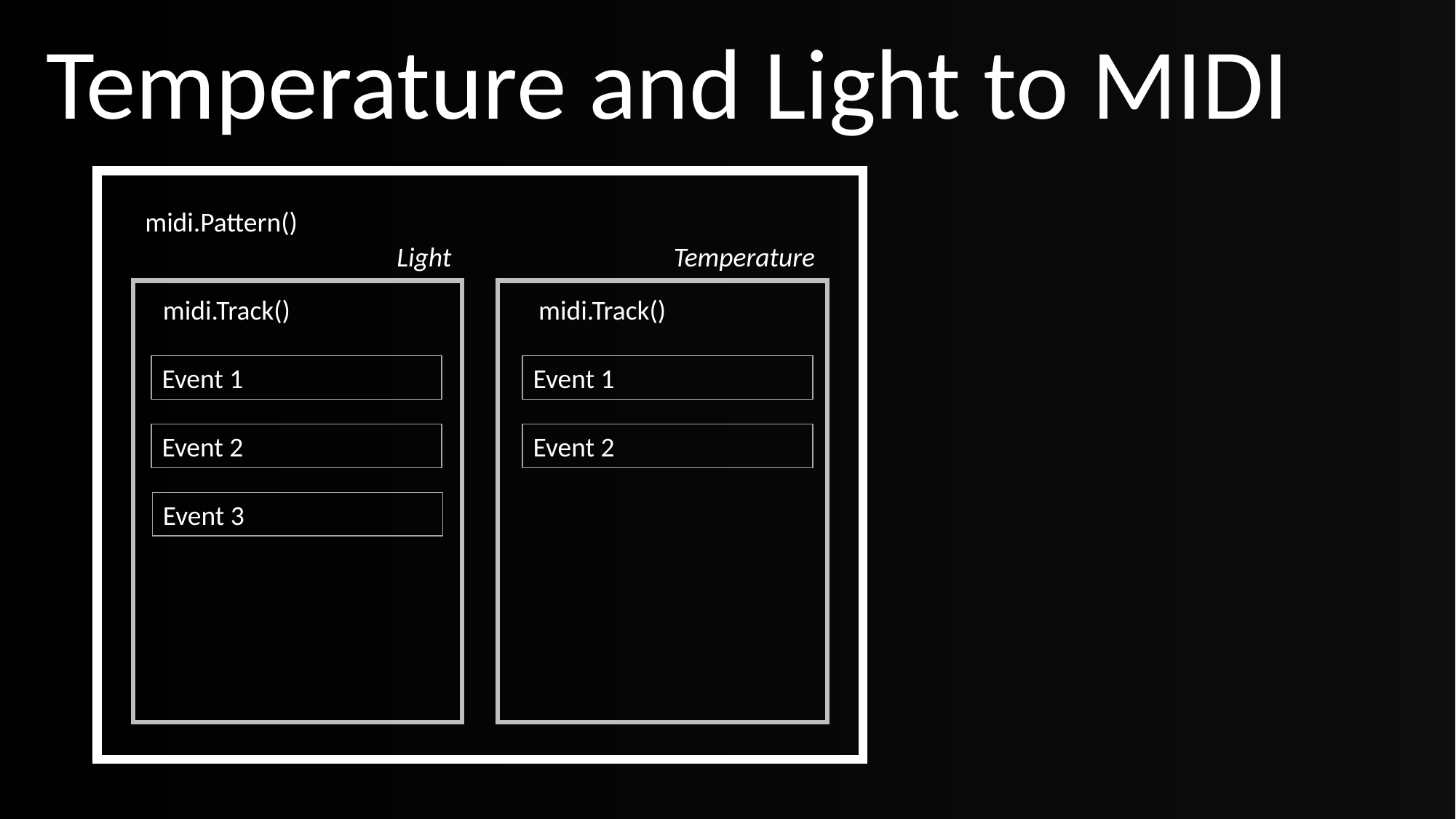

Temperature and Light to MIDI

midi.Pattern()
Light
Temperature

midi.Track()
midi.Track()
Event 1
Event 1
Event 2
Event 2
Event 3